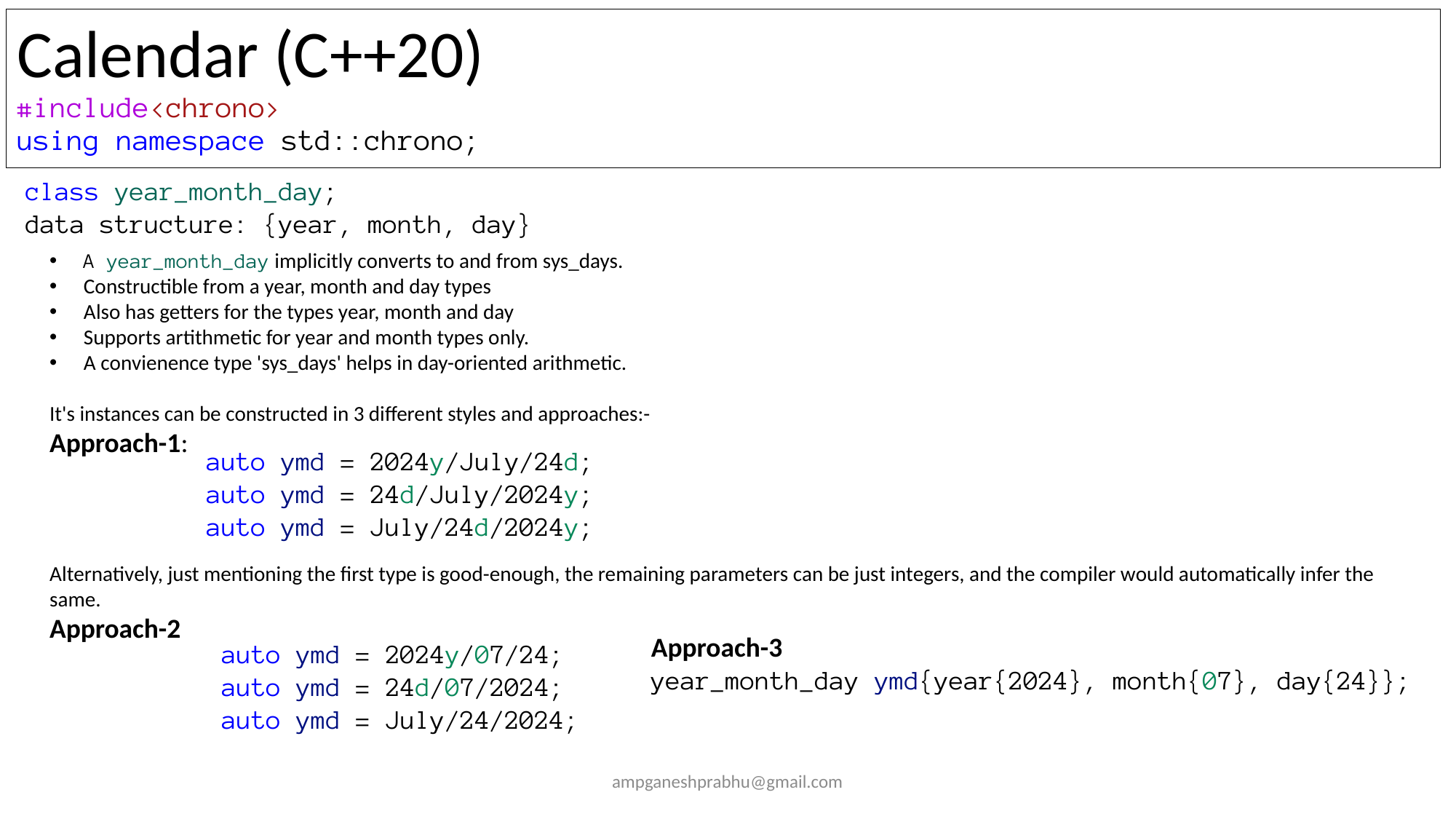

# Calendar (C++20) #include<chrono> using namespace std::chrono;
class year_month_day;
data structure: {year, month, day}
A year_month_day implicitly converts to and from sys_days.
Constructible from a year, month and day types
Also has getters for the types year, month and day
Supports artithmetic for year and month types only.
A convienence type 'sys_days' helps in day-oriented arithmetic.

It's instances can be constructed in 3 different styles and approaches:-
Approach-1:

Alternatively, just mentioning the first type is good-enough, the remaining parameters can be just integers, and the compiler would automatically infer the same.
Approach-2

auto ymd = 2024y/July/24d;
auto ymd = 24d/July/2024y;
auto ymd = July/24d/2024y;
Approach-3
year_month_day ymd{year{2024}, month{07}, day{24}};
auto ymd = 2024y/07/24;
auto ymd = 24d/07/2024;
auto ymd = July/24/2024;
ampganeshprabhu@gmail.com